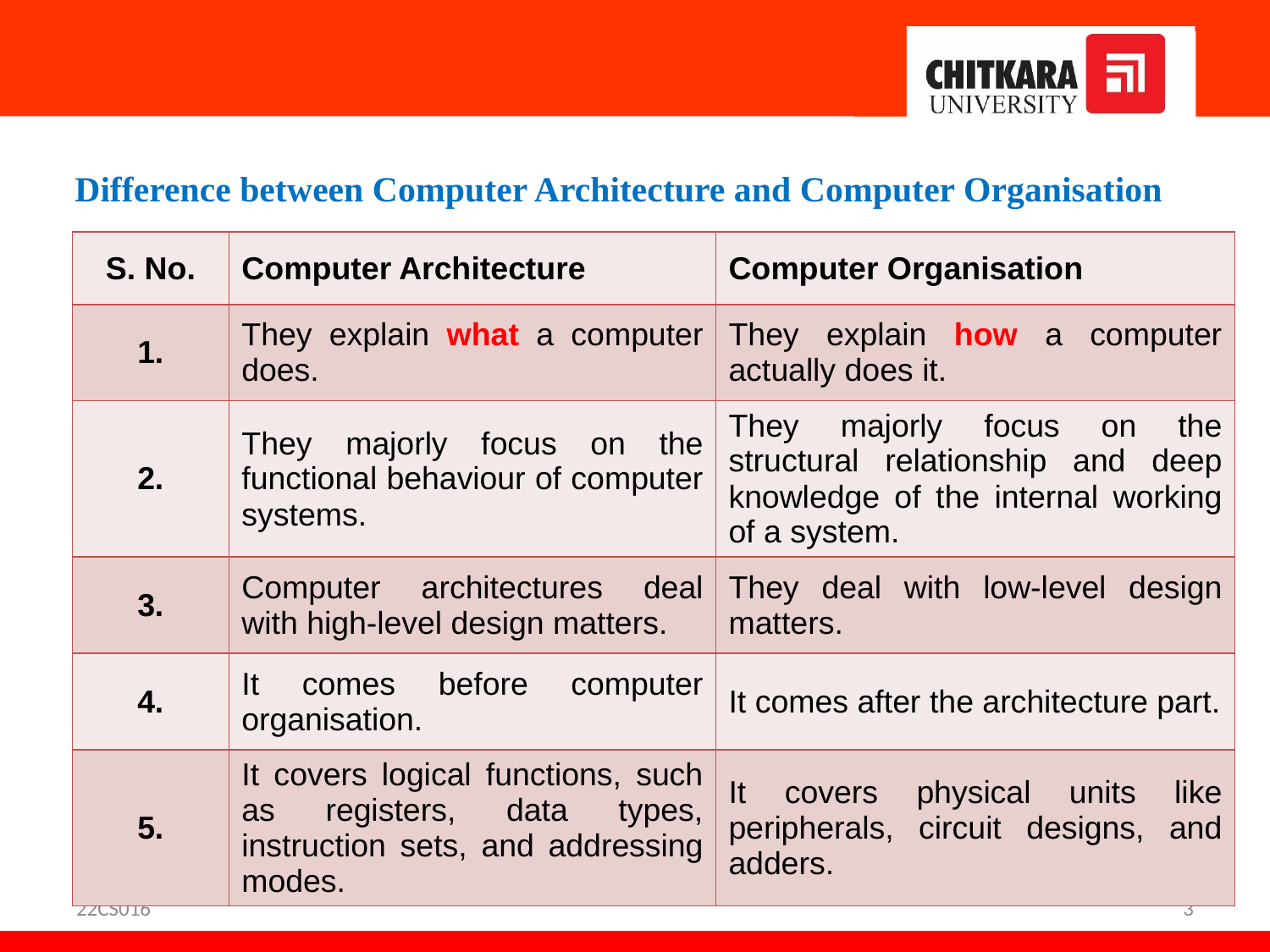

Difference between Computer Architecture and Computer Organisation
| S. No. | Computer Architecture | Computer Organisation |
| --- | --- | --- |
| 1. | They explain what a computer does. | They explain how a computer actually does it. |
| 2. | They majorly focus on the functional behaviour of computer systems. | They majorly focus on the structural relationship and deep knowledge of the internal working of a system. |
| 3. | Computer architectures deal with high-level design matters. | They deal with low-level design matters. |
| 4. | It comes before computer organisation. | It comes after the architecture part. |
| 5. | It covers logical functions, such as registers, data types, instruction sets, and addressing modes. | It covers physical units like peripherals, circuit designs, and adders. |
22CS016
3